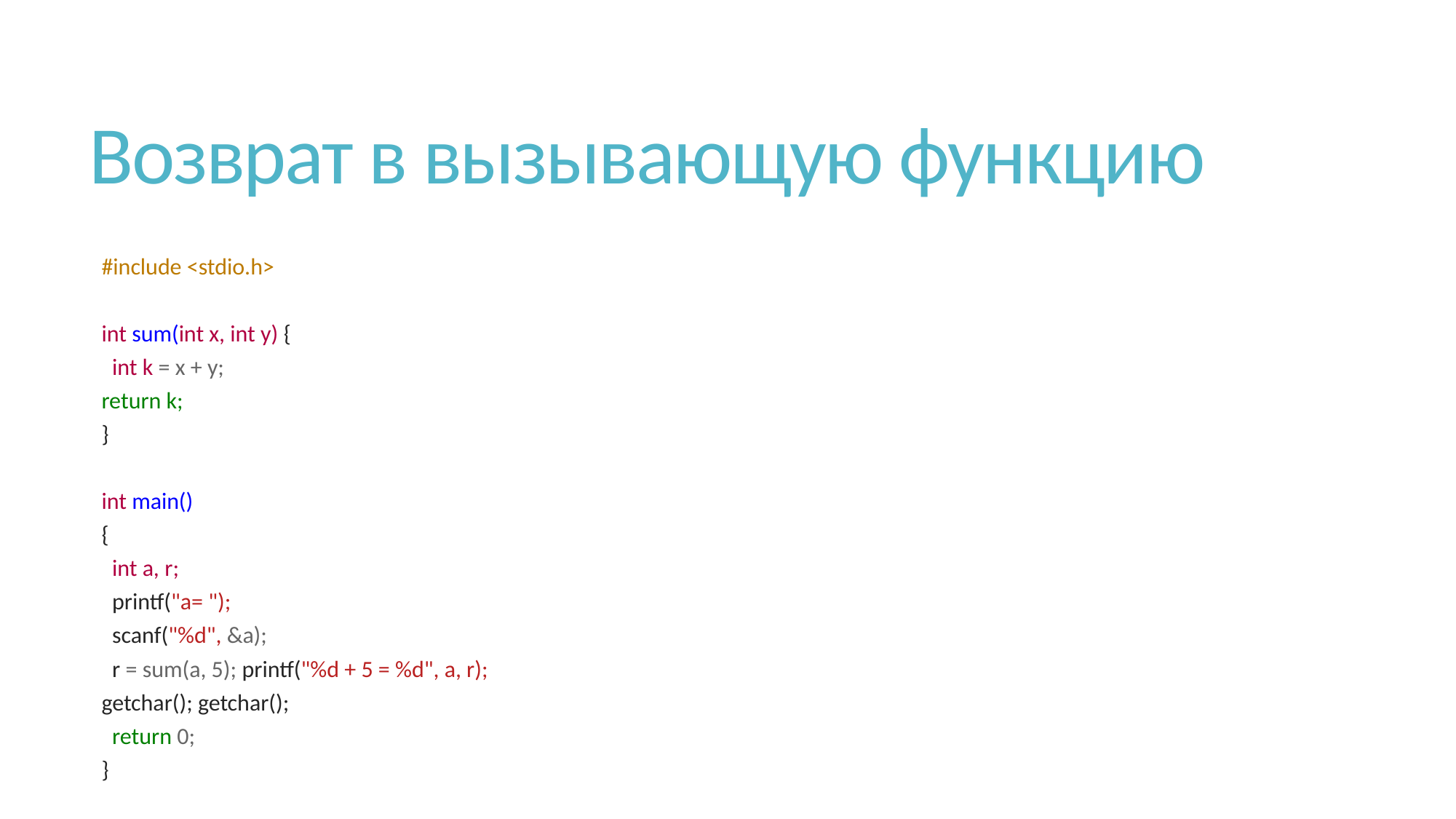

# Возврат в вызывающую функцию
#include <stdio.h>

int sum(int x, int y) {
  int k = x + y;
return k;
}

int main()
{
  int a, r;
  printf("a= ");
  scanf("%d", &a);
  r = sum(a, 5); printf("%d + 5 = %d", a, r);
getchar(); getchar();
  return 0;
}